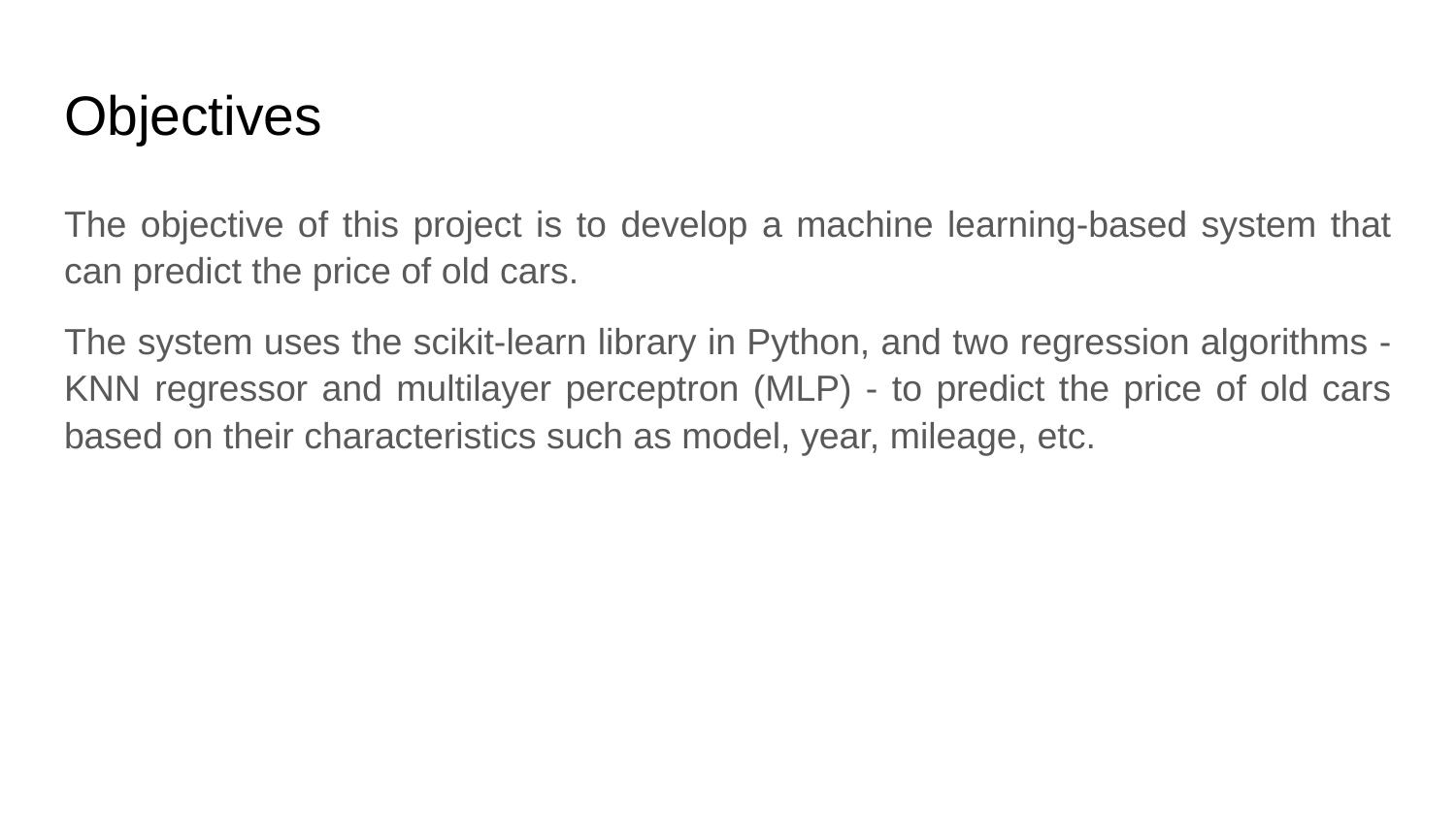

# Objectives
The objective of this project is to develop a machine learning-based system that can predict the price of old cars.
The system uses the scikit-learn library in Python, and two regression algorithms - KNN regressor and multilayer perceptron (MLP) - to predict the price of old cars based on their characteristics such as model, year, mileage, etc.